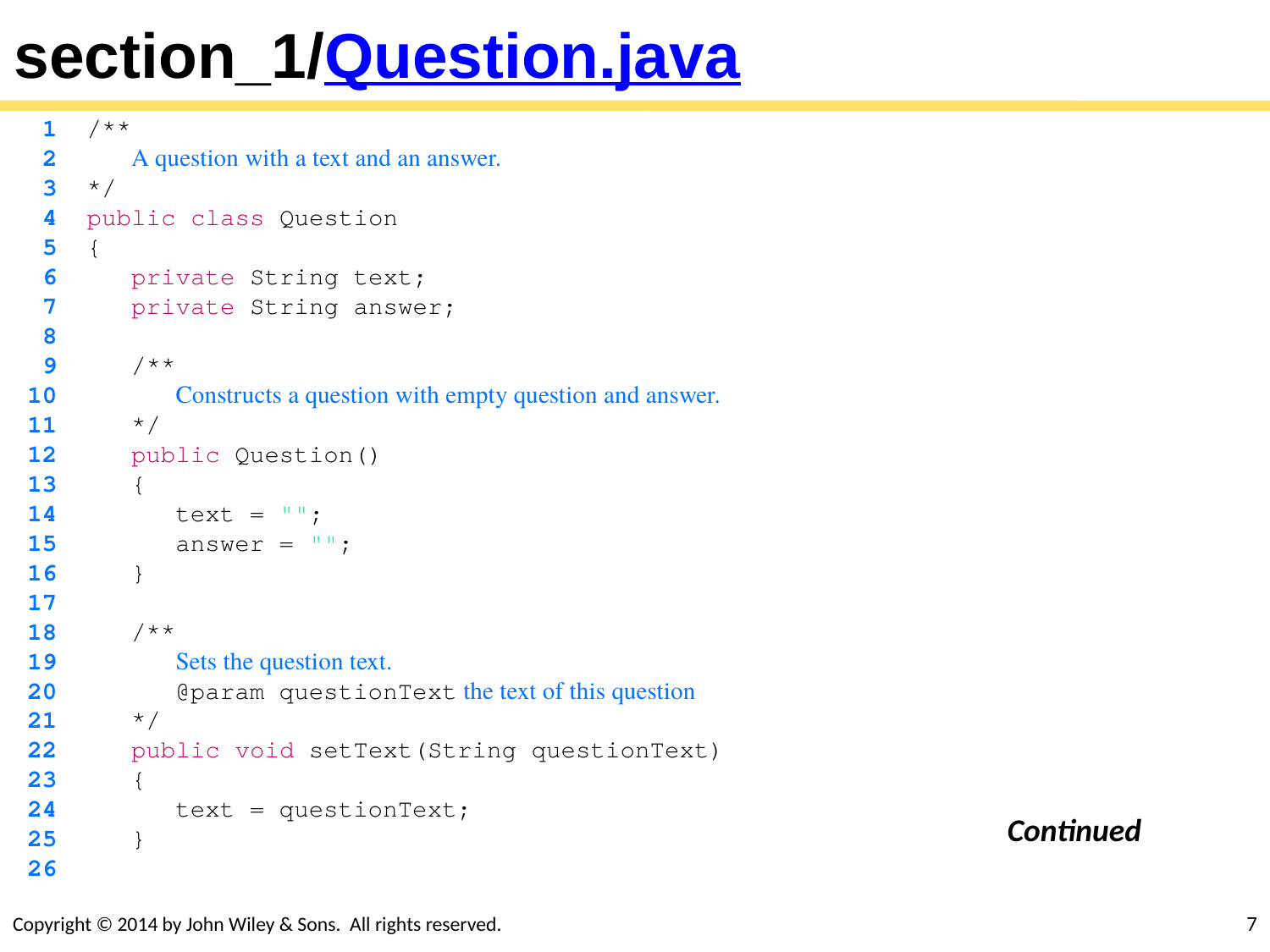

# section_1/Question.java
  1  /**
  2     A question with a text and an answer.
  3  */
  4  public class Question
  5  {
  6     private String text;
  7     private String answer;
  8
  9     /**
 10        Constructs a question with empty question and answer.
 11     */
 12     public Question()
 13     {
 14        text = "";
 15        answer = "";
 16     }
 17
 18     /**
 19        Sets the question text.
 20        @param questionText the text of this question
 21     */
 22     public void setText(String questionText)
 23     {
 24        text = questionText;
 25     }
 26
Continued